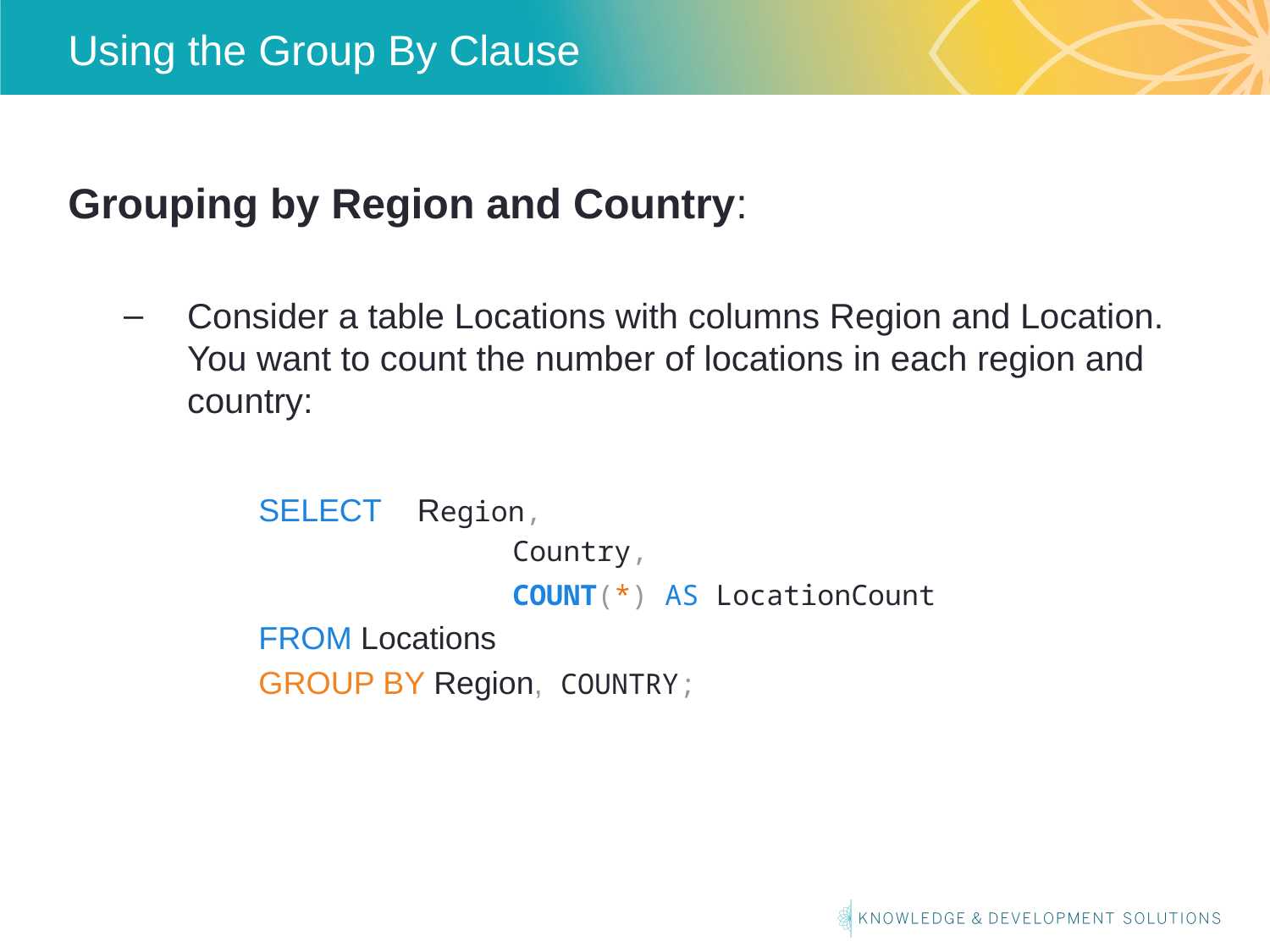

# Using the Group By Clause
Grouping by Region and Country:

Consider a table Locations with columns Region and Location. You want to count the number of locations in each region and country:

	SELECT    Region,
			Country,
			COUNT(*) AS LocationCount
	FROM Locations
	GROUP BY Region,  COUNTRY;